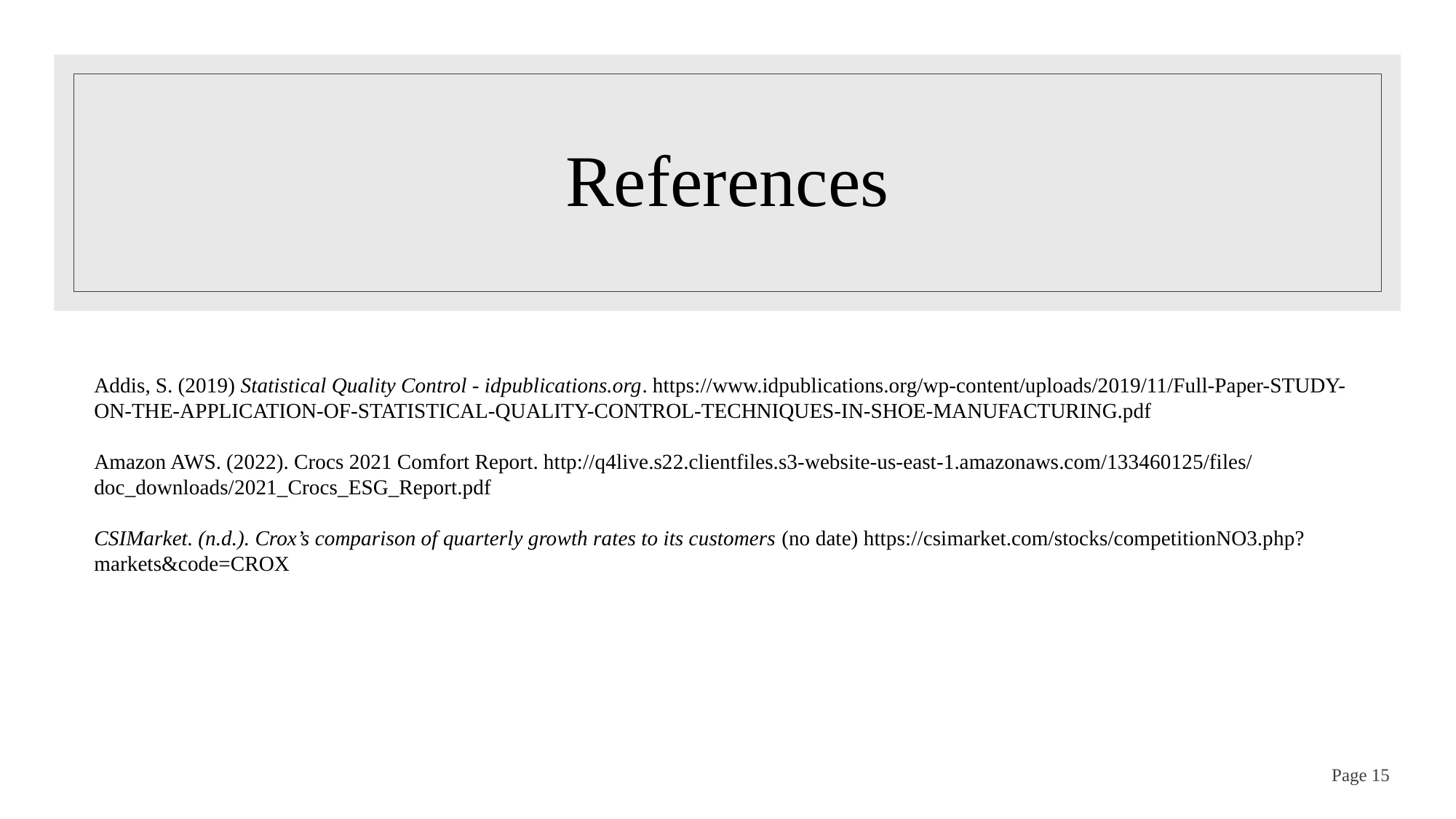

# References
Addis, S. (2019) Statistical Quality Control - idpublications.org. https://www.idpublications.org/wp-content/uploads/2019/11/Full-Paper-STUDY-ON-THE-APPLICATION-OF-STATISTICAL-QUALITY-CONTROL-TECHNIQUES-IN-SHOE-MANUFACTURING.pdf

Amazon AWS. (2022). Crocs 2021 Comfort Report. http://q4live.s22.clientfiles.s3-website-us-east-1.amazonaws.com/133460125/files/doc_downloads/2021_Crocs_ESG_Report.pdf

CSIMarket. (n.d.). Crox’s comparison of quarterly growth rates to its customers (no date) https://csimarket.com/stocks/competitionNO3.php?markets&code=CROX

Page 15